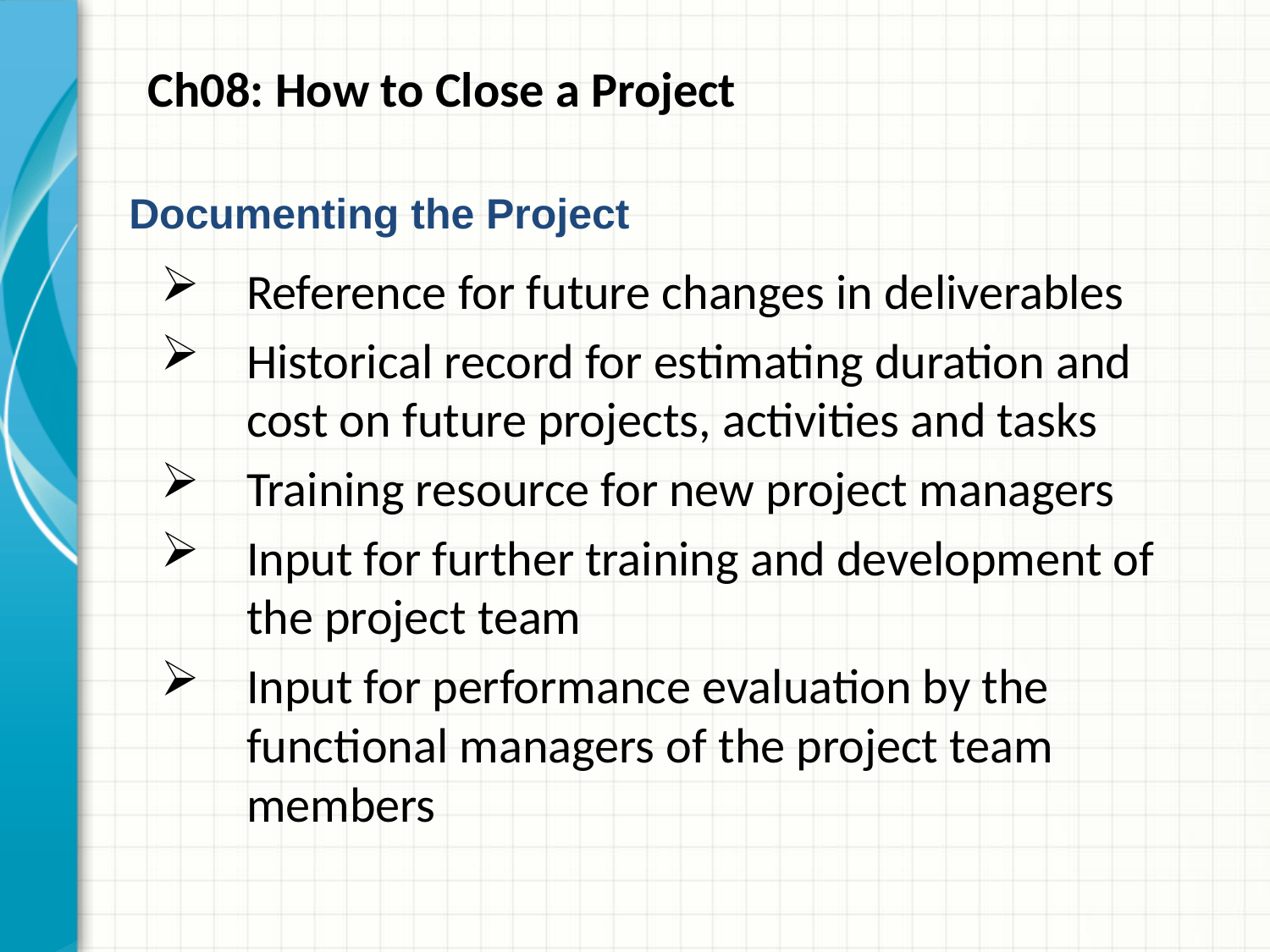

# Ch08: How to Close a Project
Documenting the Project
Reference for future changes in deliverables
Historical record for estimating duration and cost on future projects, activities and tasks
Training resource for new project managers
Input for further training and development of the project team
Input for performance evaluation by the functional managers of the project team members